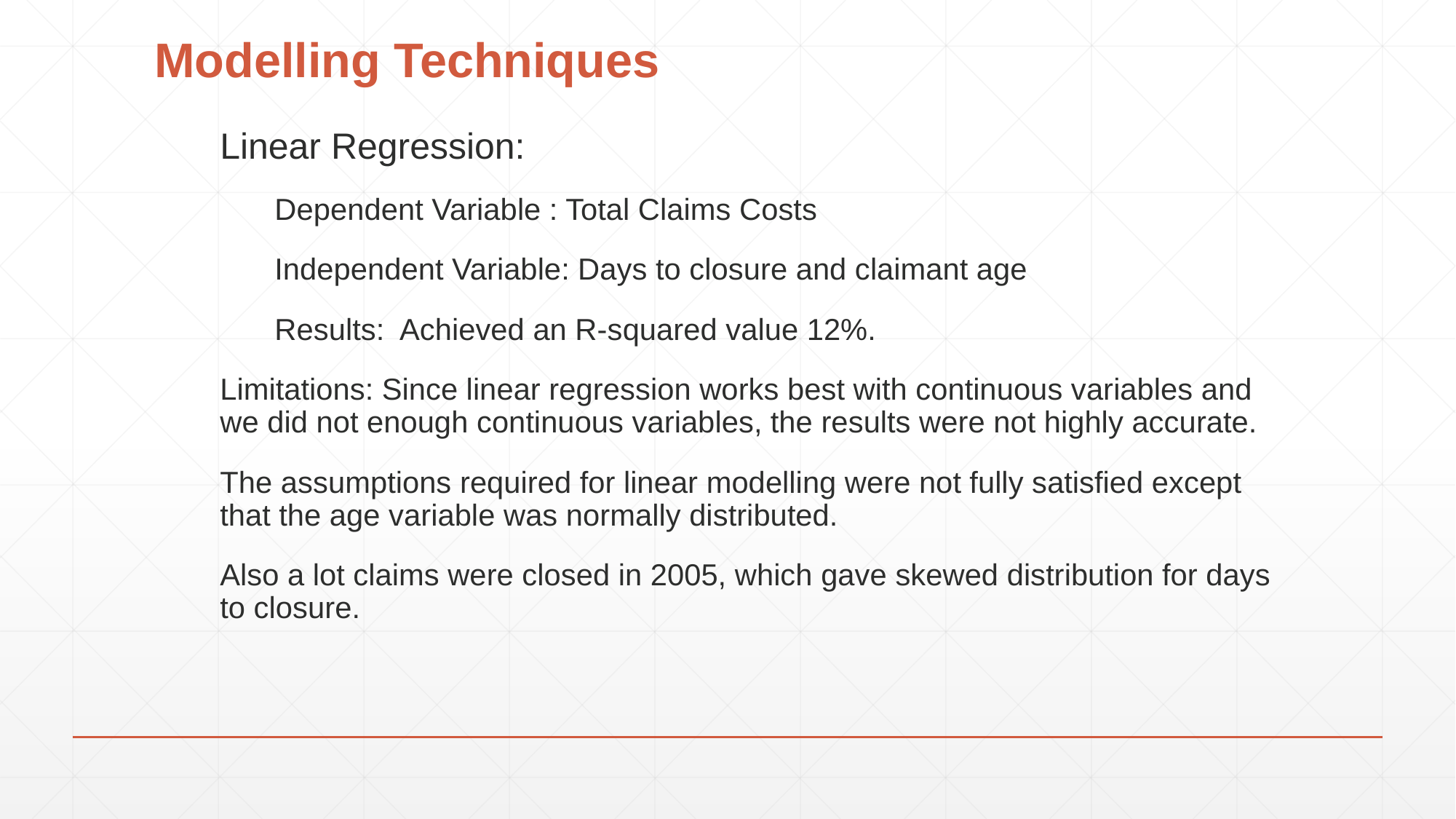

# Modelling Techniques
Linear Regression:
	Dependent Variable : Total Claims Costs
	Independent Variable: Days to closure and claimant age
	Results:  Achieved an R-squared value 12%.
Limitations: Since linear regression works best with continuous variables and we did not enough continuous variables, the results were not highly accurate.
The assumptions required for linear modelling were not fully satisfied except that the age variable was normally distributed.
Also a lot claims were closed in 2005, which gave skewed distribution for days to closure.